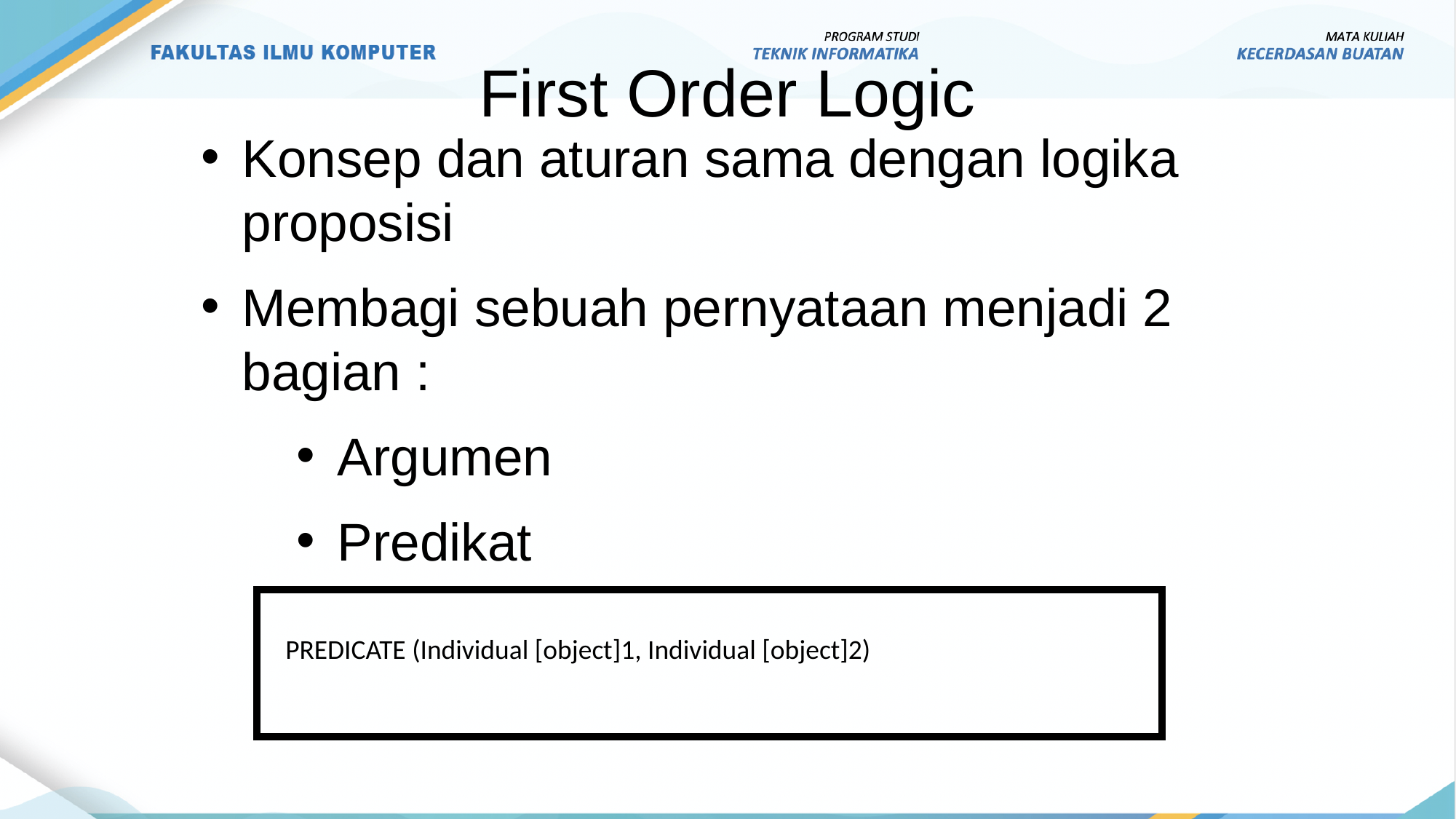

First Order Logic
Konsep dan aturan sama dengan logika proposisi
Membagi sebuah pernyataan menjadi 2 bagian :
Argumen
Predikat

PREDICATE (Individual [object]1, Individual [object]2)